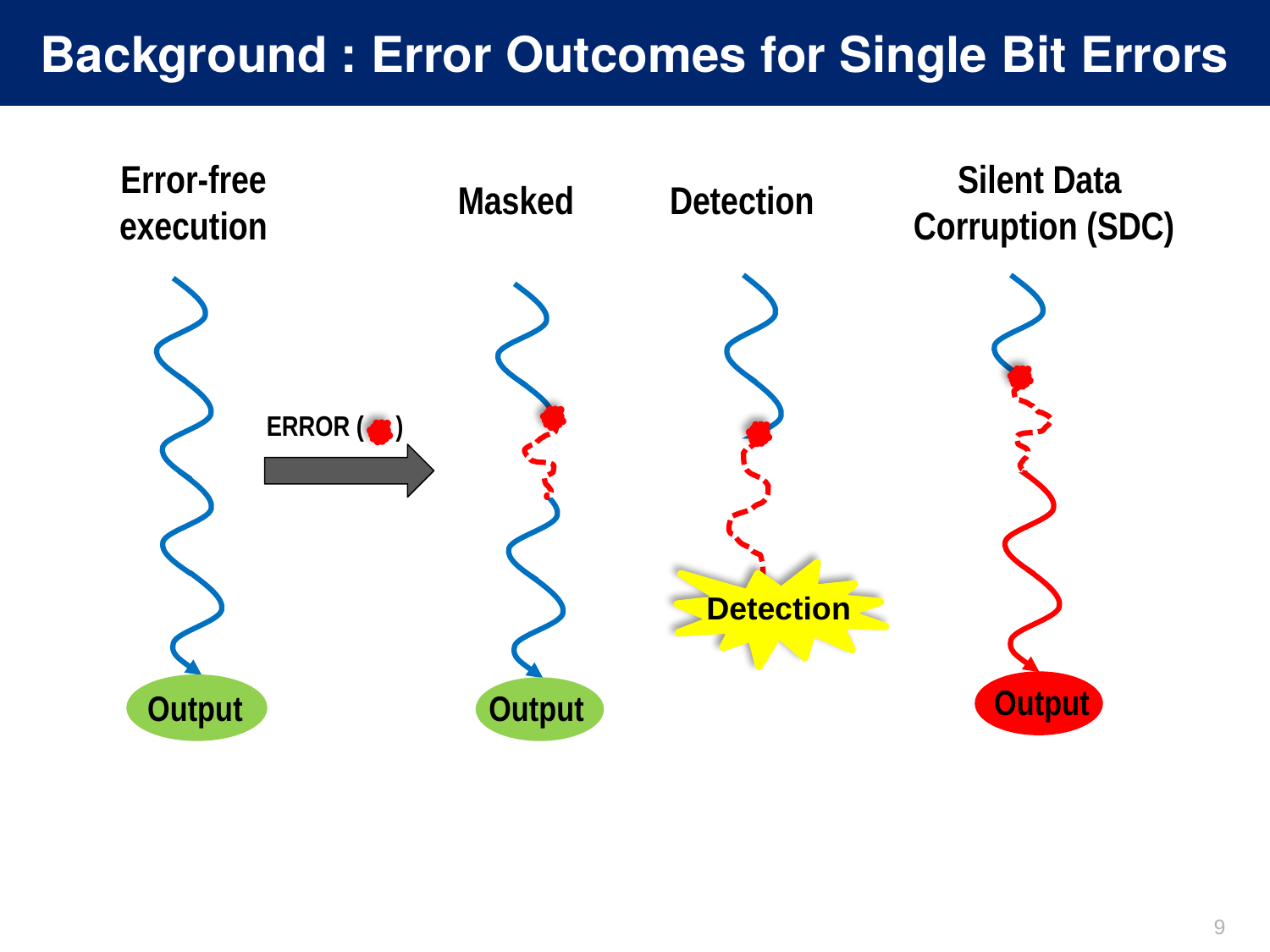

# Background : Error Outcomes for Single Bit Errors
Error-free
execution
Silent Data
Corruption (SDC)

 Output

Masked
Detection

Detection

 Output

Output
ERROR (     )

9